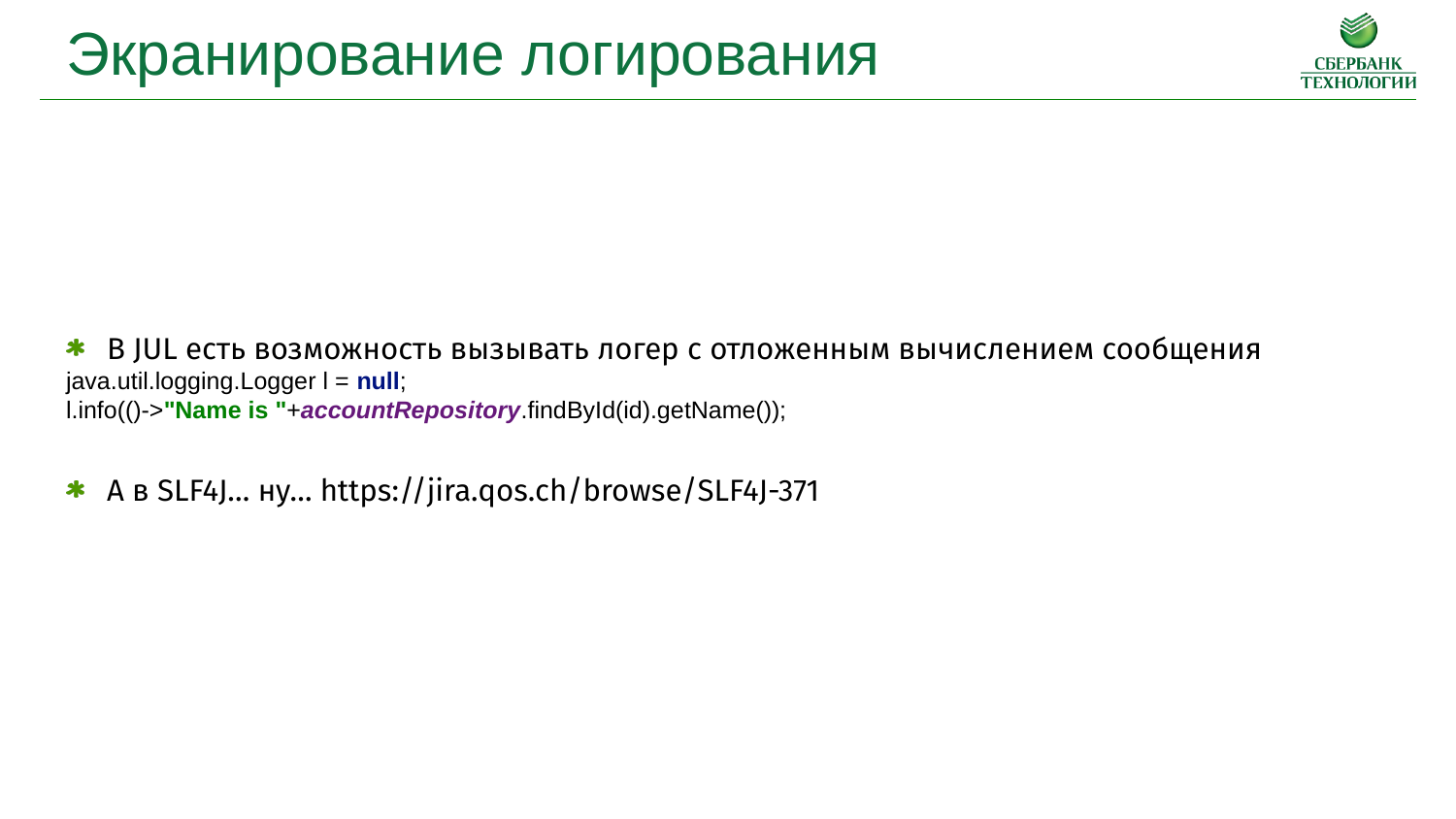

Экранирование логирования
В JUL есть возможность вызывать логер с отложенным вычислением сообщения
java.util.logging.Logger l = null;
l.info(()->"Name is "+accountRepository.findById(id).getName());

А в SLF4J… ну… https://jira.qos.ch/browse/SLF4J-371